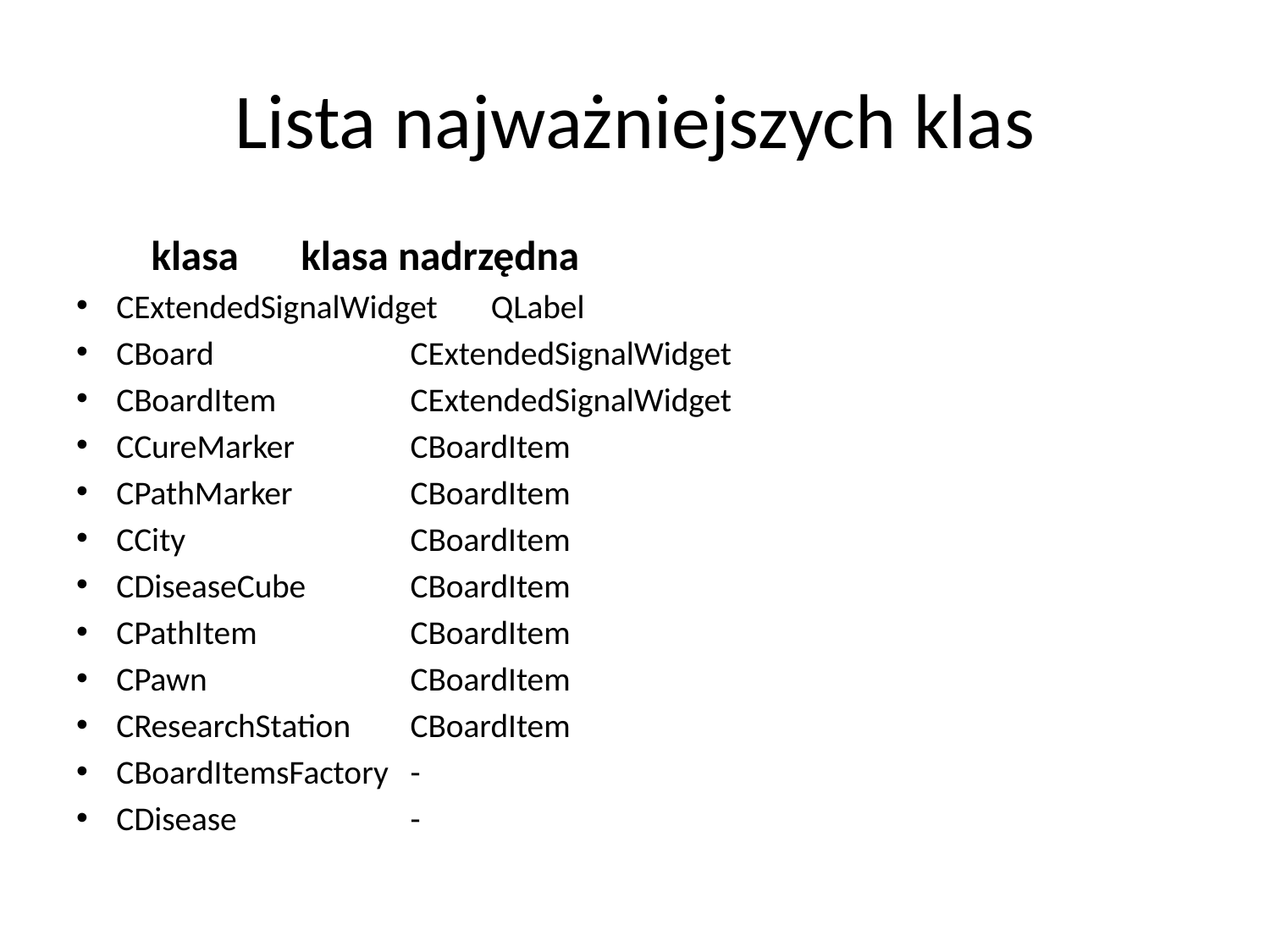

# Lista najważniejszych klas
	klasa	klasa nadrzędna
CExtendedSignalWidget	QLabel
CBoard	CExtendedSignalWidget
CBoardItem	CExtendedSignalWidget
CCureMarker	CBoardItem
CPathMarker	CBoardItem
CCity	CBoardItem
CDiseaseCube	CBoardItem
CPathItem	CBoardItem
CPawn	CBoardItem
CResearchStation	CBoardItem
CBoardItemsFactory	-
CDisease	-